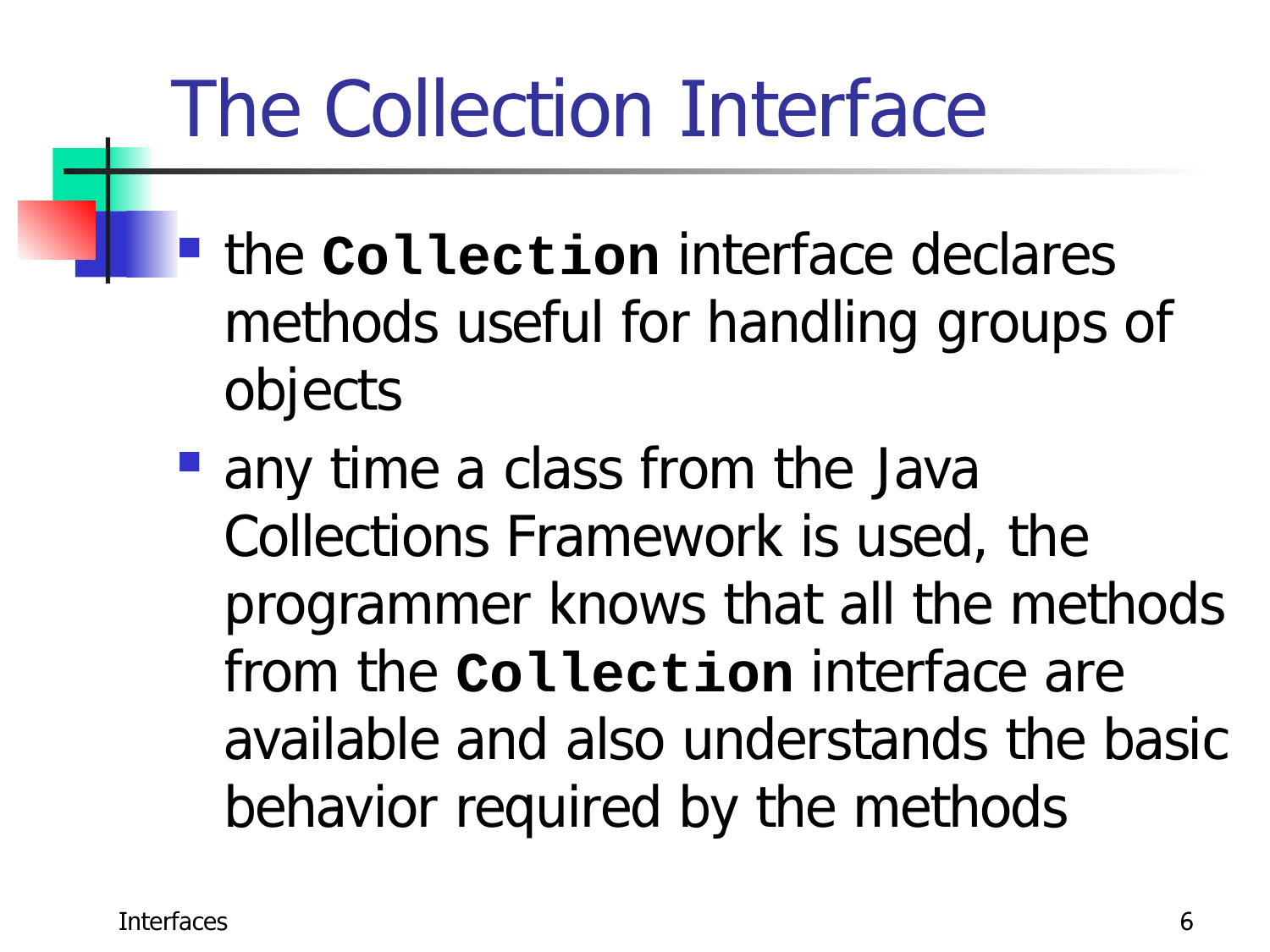

# The Collection Interface
the Collection interface declares methods useful for handling groups of objects
any time a class from the Java Collections Framework is used, the programmer knows that all the methods from the Collection interface are available and also understands the basic behavior required by the methods
Interfaces
6